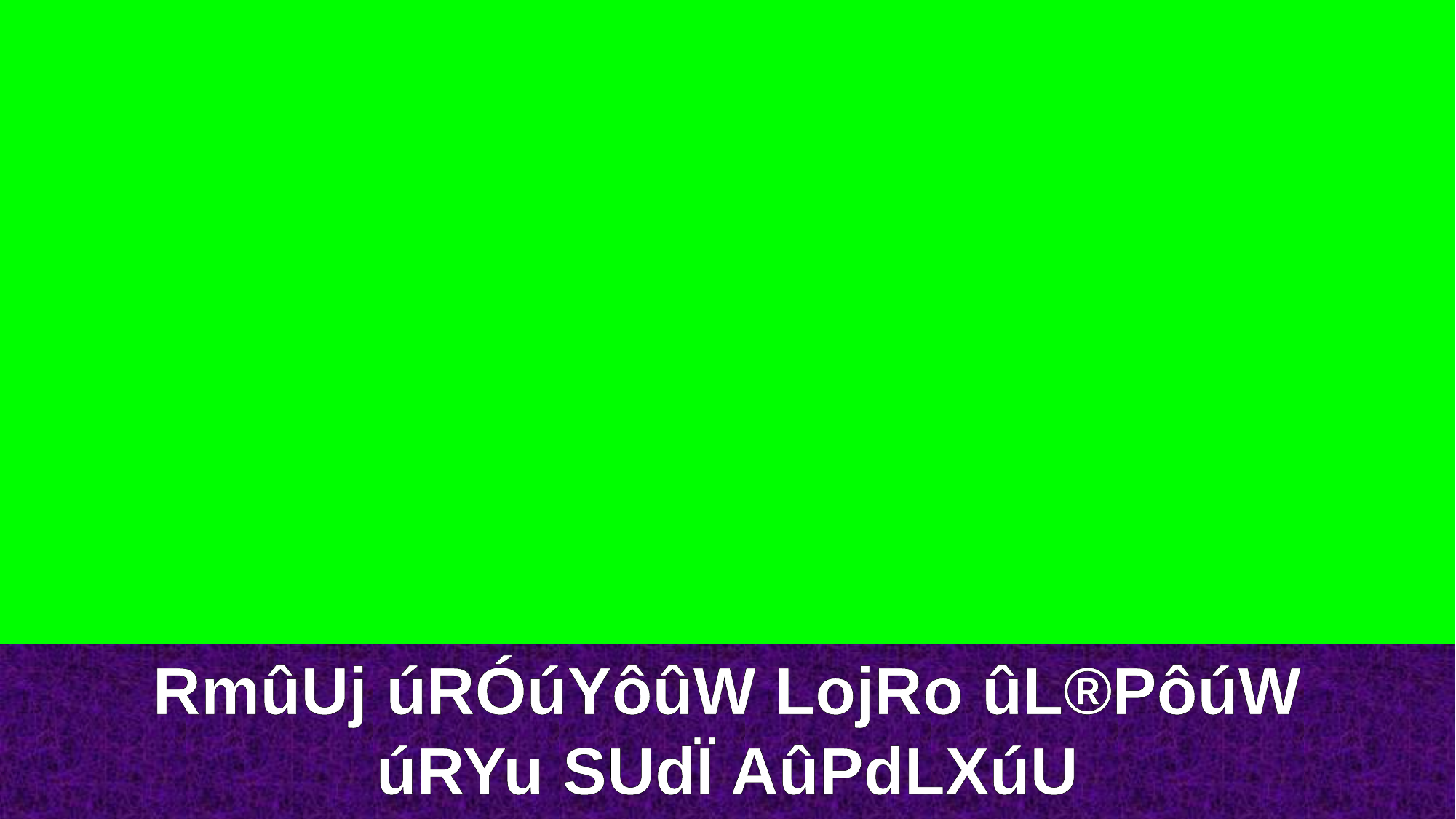

RmûUj úRÓúYôûW LojRo ûL®PôúW úRYu SUdÏ AûPdLXúU